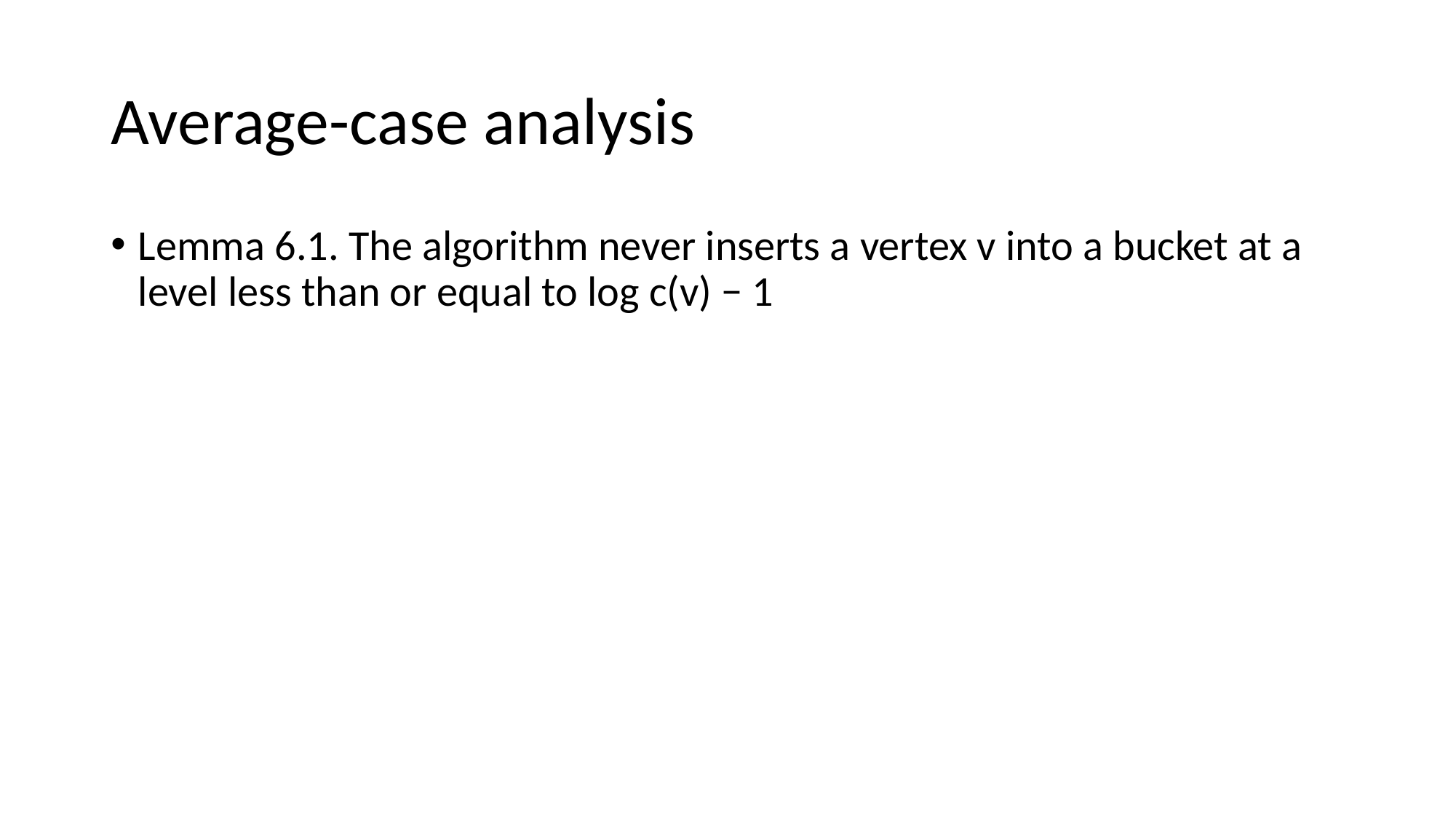

# Average-case analysis
Lemma 6.1. The algorithm never inserts a vertex v into a bucket at a level less than or equal to log c(v) − 1